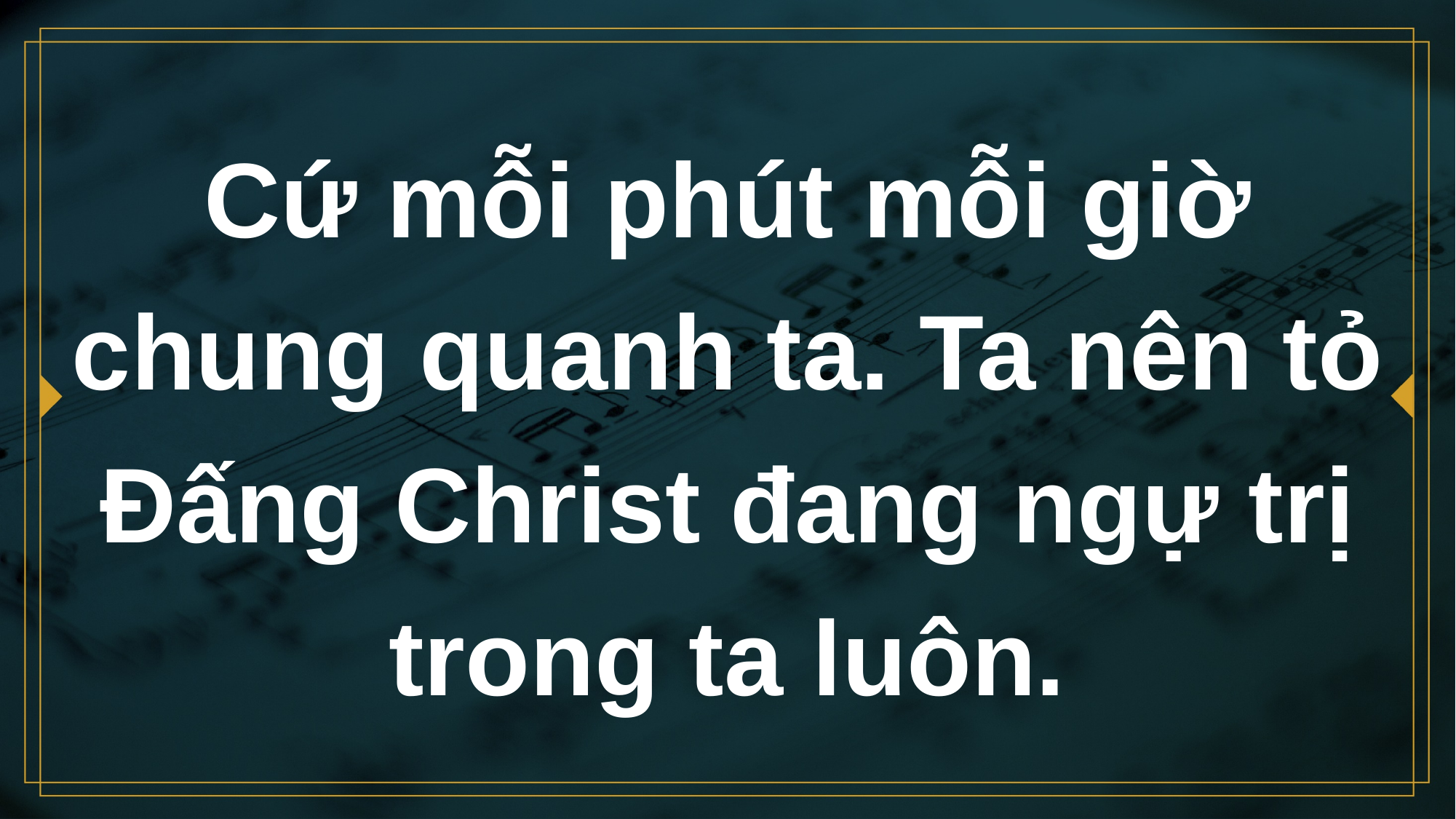

# Cứ mỗi phút mỗi giờ chung quanh ta. Ta nên tỏ Đấng Christ đang ngự trị trong ta luôn.